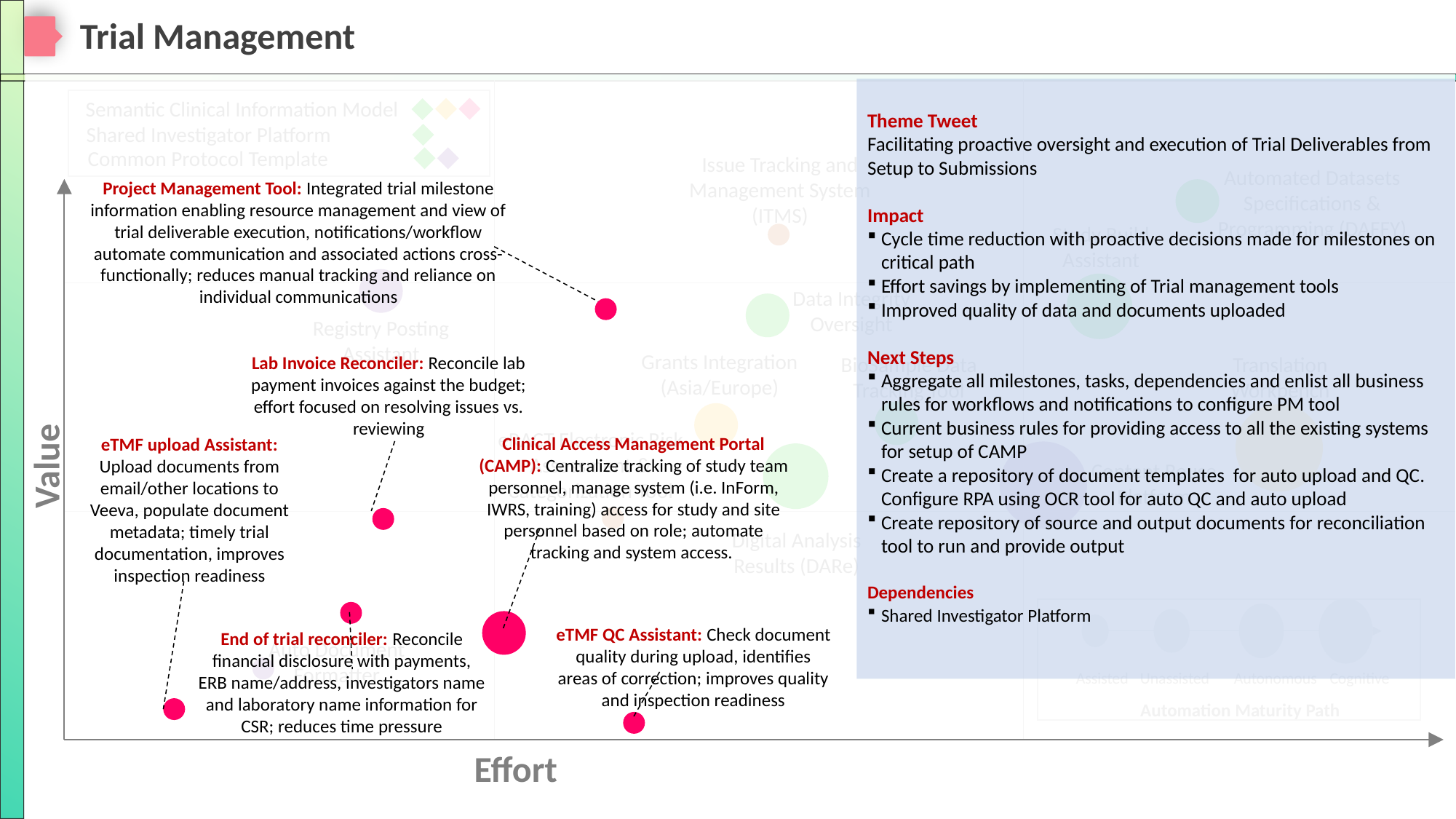

# Trial Management

Theme Tweet
Facilitating proactive oversight and execution of Trial Deliverables from Setup to Submissions

Impact
Cycle time reduction with proactive decisions made for milestones on  critical path
Effort savings by implementing of Trial management tools
Improved quality of data and documents uploaded

Next Steps
Aggregate all milestones, tasks, dependencies and enlist all business rules for workflows and notifications to configure PM tool
Current business rules for providing access to all the existing systems for setup of CAMP
Create a repository of document templates  for auto upload and QC. Configure RPA using OCR tool for auto QC and auto upload
Create repository of source and output documents for reconciliation tool to run and provide output

Dependencies
Shared Investigator Platform

Semantic Clinical Information Model

Shared Investigator Platform

Common Protocol Template
Issue Tracking and Management System (ITMS)

Automated Datasets Specifications & Programming (DAFFY)
Project Management Tool: Integrated trial milestone information enabling resource management and view of trial deliverable execution, notifications/workflow automate communication and associated actions cross-functionally; reduces manual tracking and reliance on individual communications

Study Build Assistant

Data Integrity Oversight

Registry Posting Assistant
Grants Integration (Asia/Europe)
Translation Workbench
BioSample Data Tracking Tool
Lab Invoice Reconciler: Reconcile lab payment invoices against the budget; effort focused on resolving issues vs. reviewing

eRACT Electronic Risk Assessment & Categorization Tool
Clinical Access Management Portal (CAMP): Centralize tracking of study team personnel, manage system (i.e. InForm, IWRS, training) access for study and site personnel based on role; automate tracking and system access.

eTMF upload Assistant: Upload documents from email/other locations to Veeva, populate document metadata; timely trial documentation, improves inspection readiness

Value

Content Reuse Platform

Digital Analysis Results (DARe)

Assisted
Unassisted
Autonomous
Cognitive
Automation Maturity Path

eTMF QC Assistant: Check document quality during upload, identifies areas of correction; improves quality and inspection readiness

End of trial reconciler: Reconcile financial disclosure with payments, ERB name/address, investigators name and laboratory name information for CSR; reduces time pressure

Auto Document Formatter

Effort